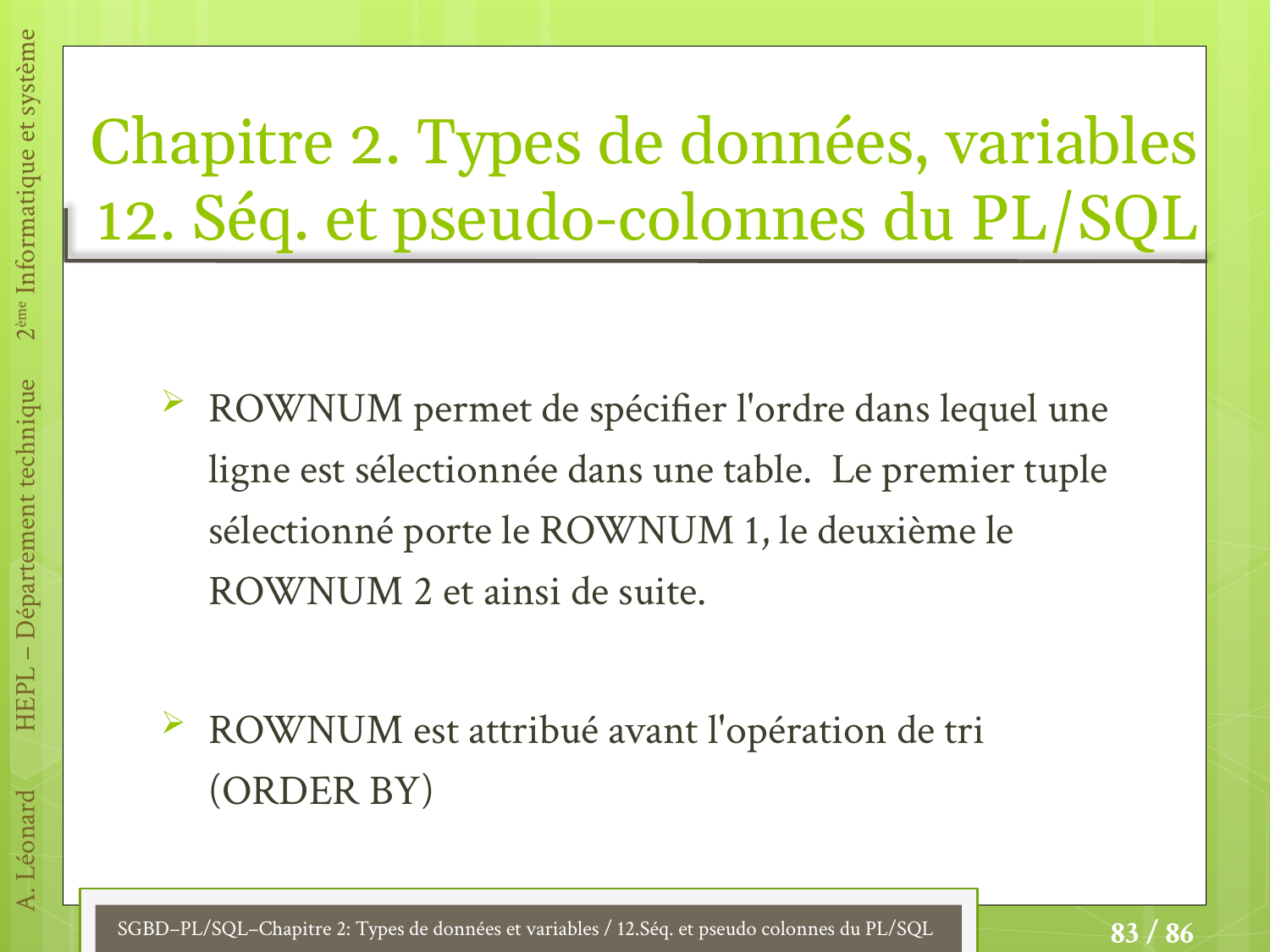

# Chapitre 2. Types de données, variables 12. Séq. et pseudo-colonnes du PL/SQL
ROWNUM permet de spécifier l'ordre dans lequel une ligne est sélectionnée dans une table.  Le premier tuple sélectionné porte le ROWNUM 1, le deuxième le ROWNUM 2 et ainsi de suite.

ROWNUM est attribué avant l'opération de tri (ORDER BY)
SGBD–PL/SQL–Chapitre 2: Types de données et variables / 12.Séq. et pseudo colonnes du PL/SQL